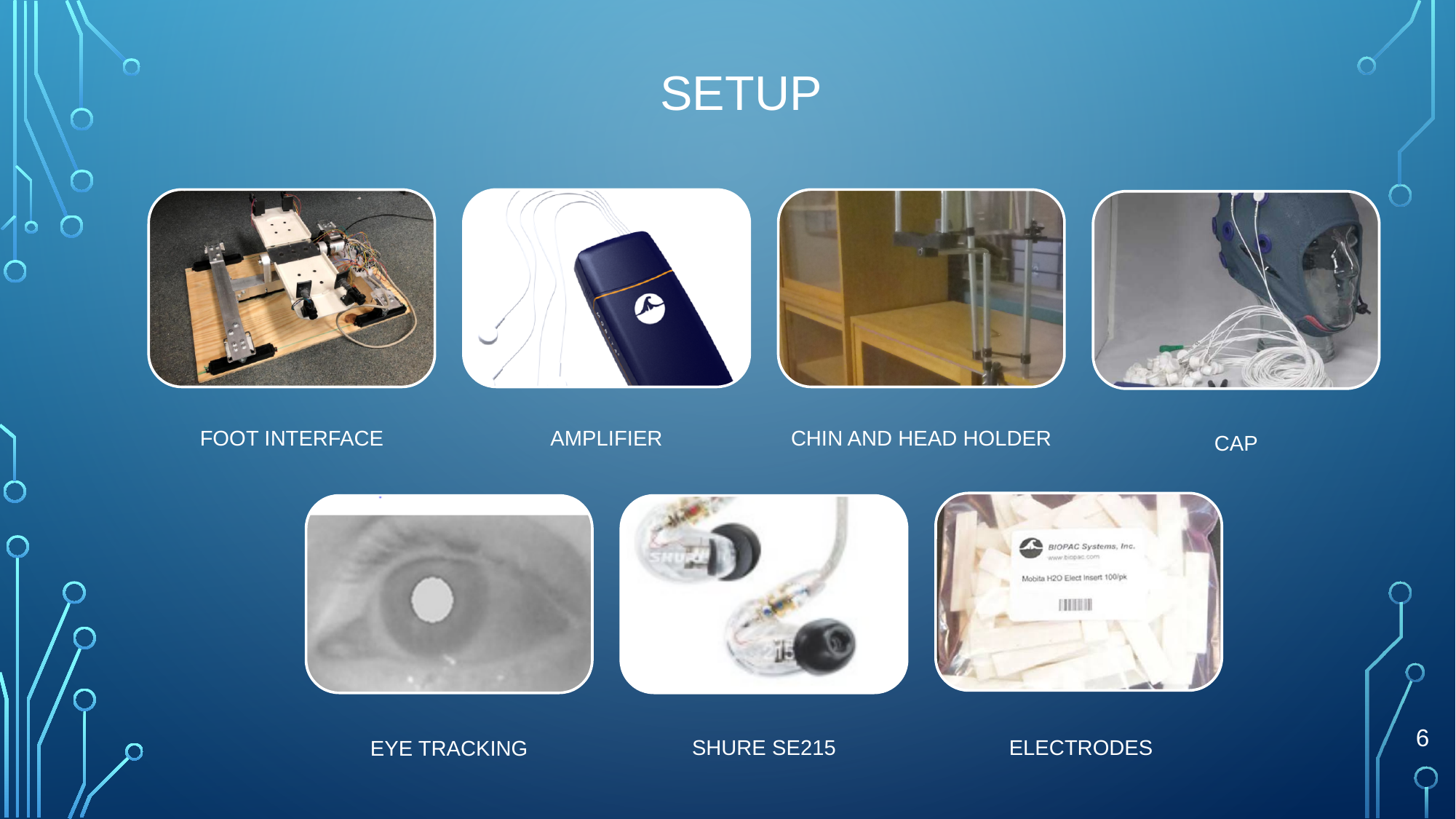

SETUP
FOOT INTERFACE
AMPLIFIER
CHIN AND HEAD HOLDER
CAP
EYE TRACKING
SHURE SE215
ELECTRODES
6